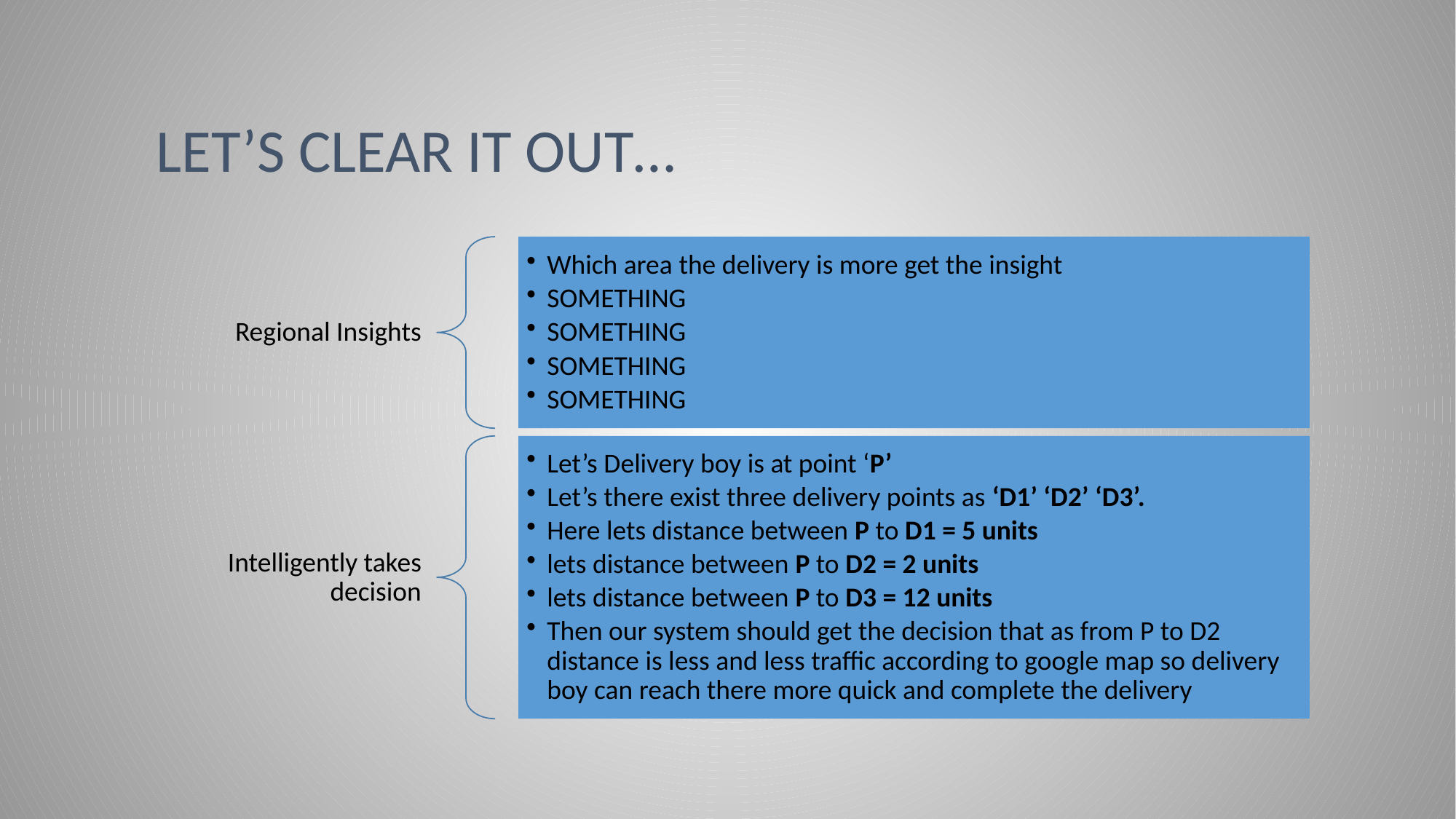

# Let’s Clear it Out…
Regional Insights
Which area the delivery is more get the insight
SOMETHING
SOMETHING
SOMETHING
SOMETHING
Intelligently takes decision
Let’s Delivery boy is at point ‘P’
Let’s there exist three delivery points as ‘D1’ ‘D2’ ‘D3’.
Here lets distance between P to D1 = 5 units
lets distance between P to D2 = 2 units
lets distance between P to D3 = 12 units
Then our system should get the decision that as from P to D2 distance is less and less traffic according to google map so delivery boy can reach there more quick and complete the delivery